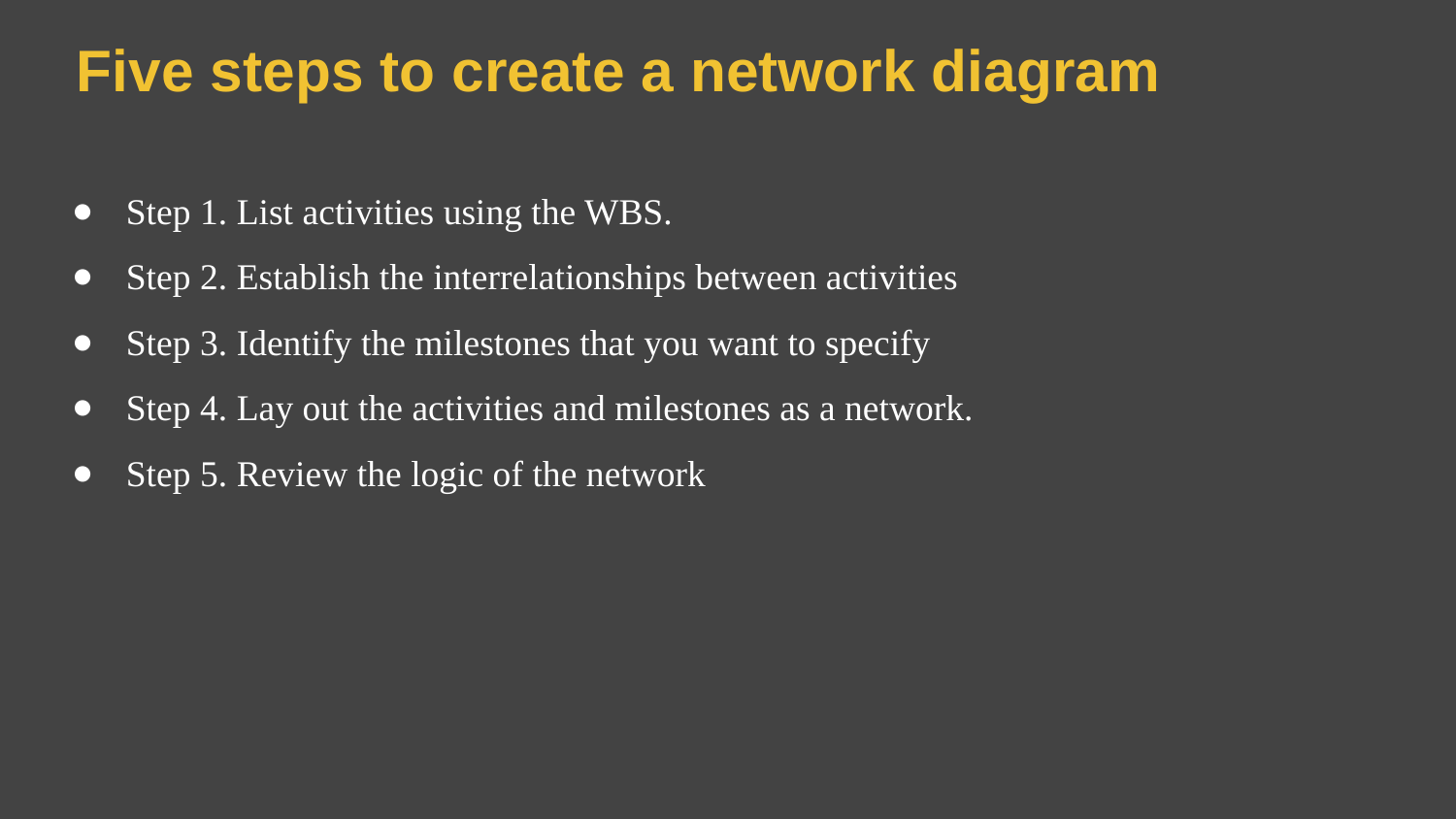

# Five steps to create a network diagram
Step 1. List activities using the WBS.
Step 2. Establish the interrelationships between activities
Step 3. Identify the milestones that you want to specify
Step 4. Lay out the activities and milestones as a network.
Step 5. Review the logic of the network